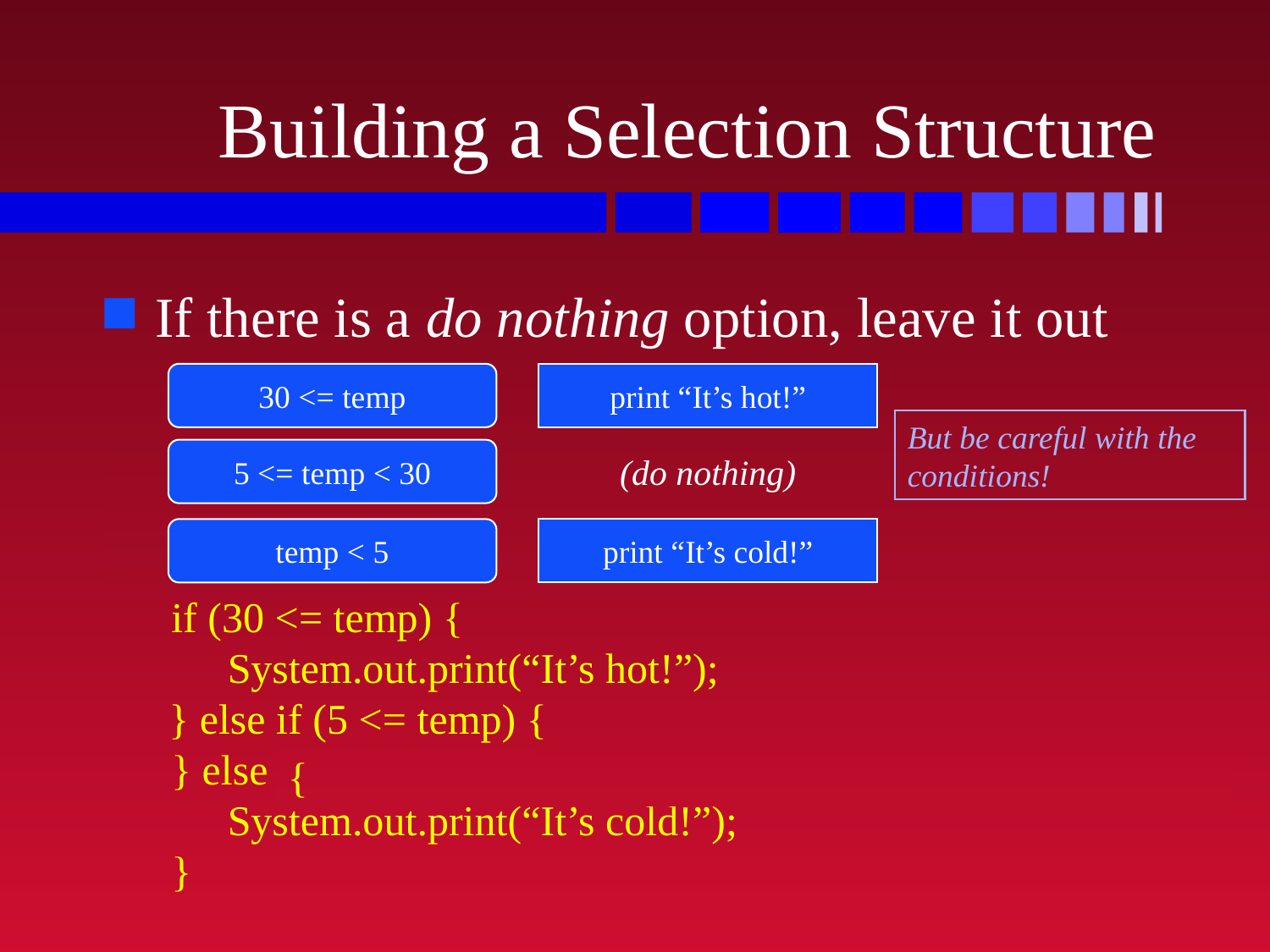

# Building a Selection Structure
If there is a do nothing option, leave it out

if (30 <= temp) {
	System.out.print(“It’s hot!”);

} else if (temp < 5) {
	System.out.print(“It’s cold!”);
}
30 <= temp
print “It’s hot!”
But be careful with the conditions!
5 <= temp < 30
(do nothing)

temp < 5
print “It’s cold!”
} else if (5 <= temp) {
{